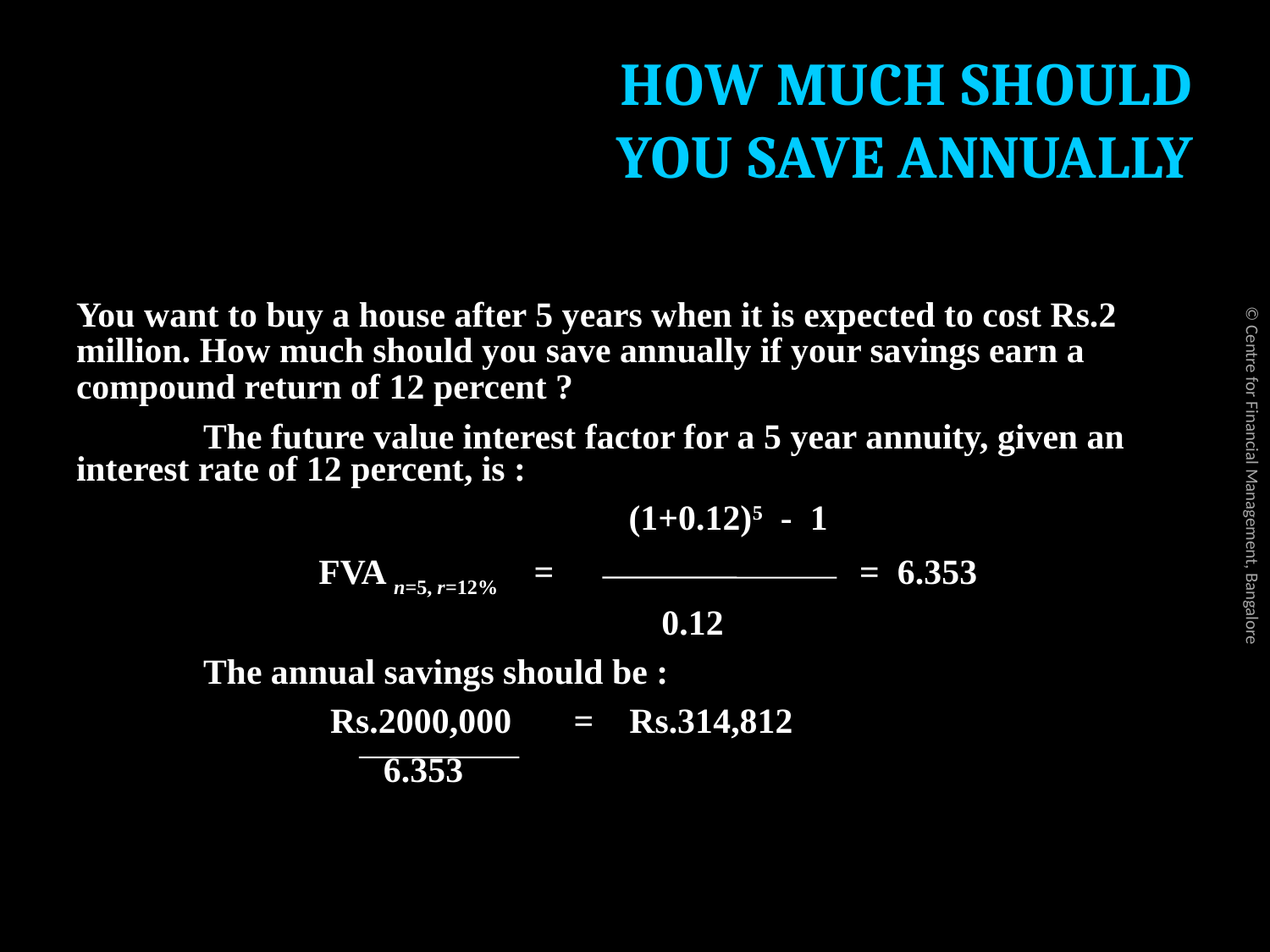

# HOW MUCH SHOULD YOU SAVE ANNUALLY
You want to buy a house after 5 years when it is expected to cost Rs.2 million. How much should you save annually if your savings earn a compound return of 12 percent ?
	The future value interest factor for a 5 year annuity, given an interest rate of 12 percent, is :
				     (1+0.12)5  -  1
	             FVA n=5, r=12%    =	                               =  6.353
			                       0.12
 	The annual savings should be :
		Rs.2000,000       =    Rs.314,812
		      6.353